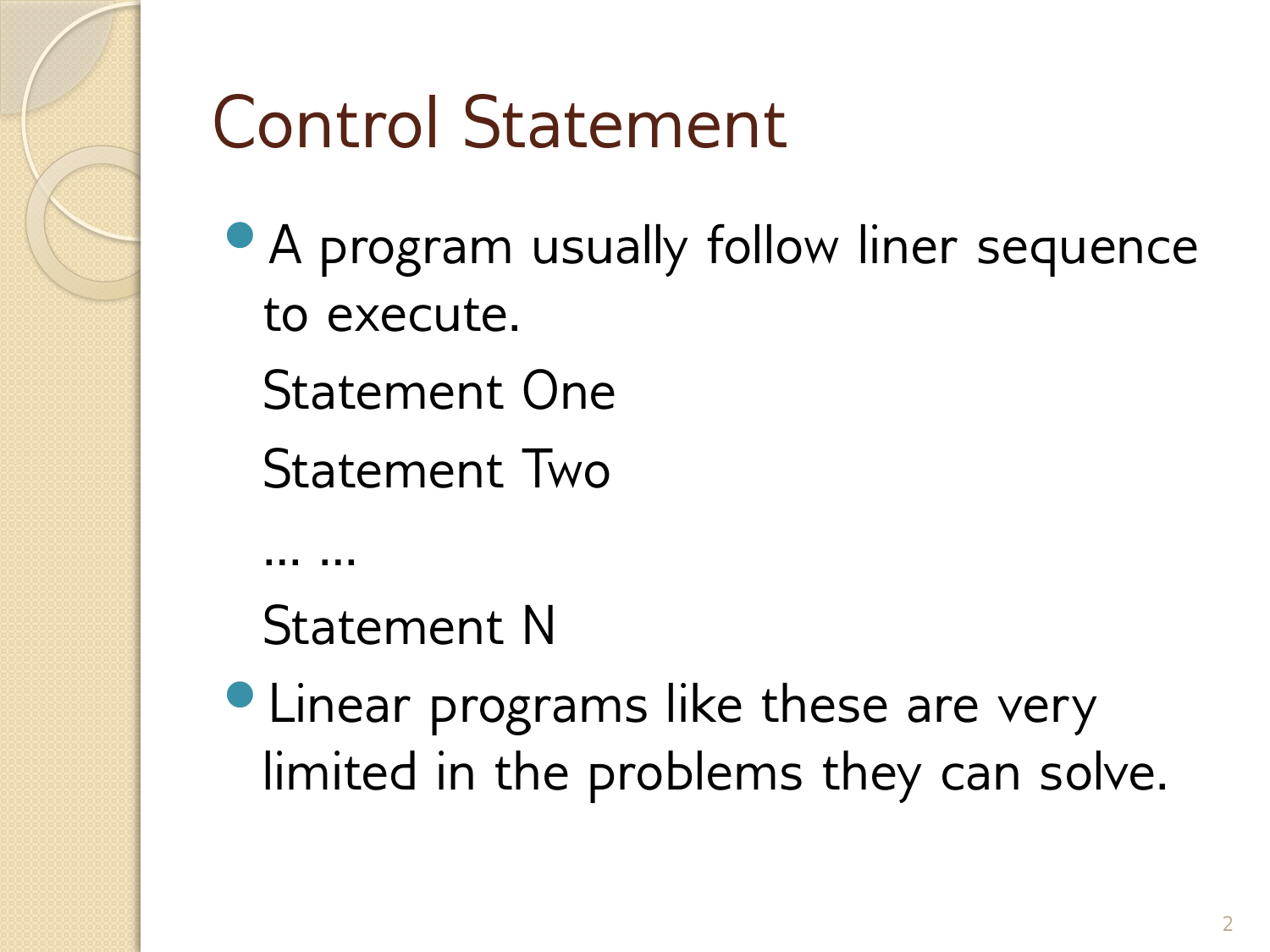

# Control Statement
A program usually follow liner sequence to execute.
	Statement One
	Statement Two
	… …
	Statement N
Linear programs like these are very limited in the problems they can solve.

2